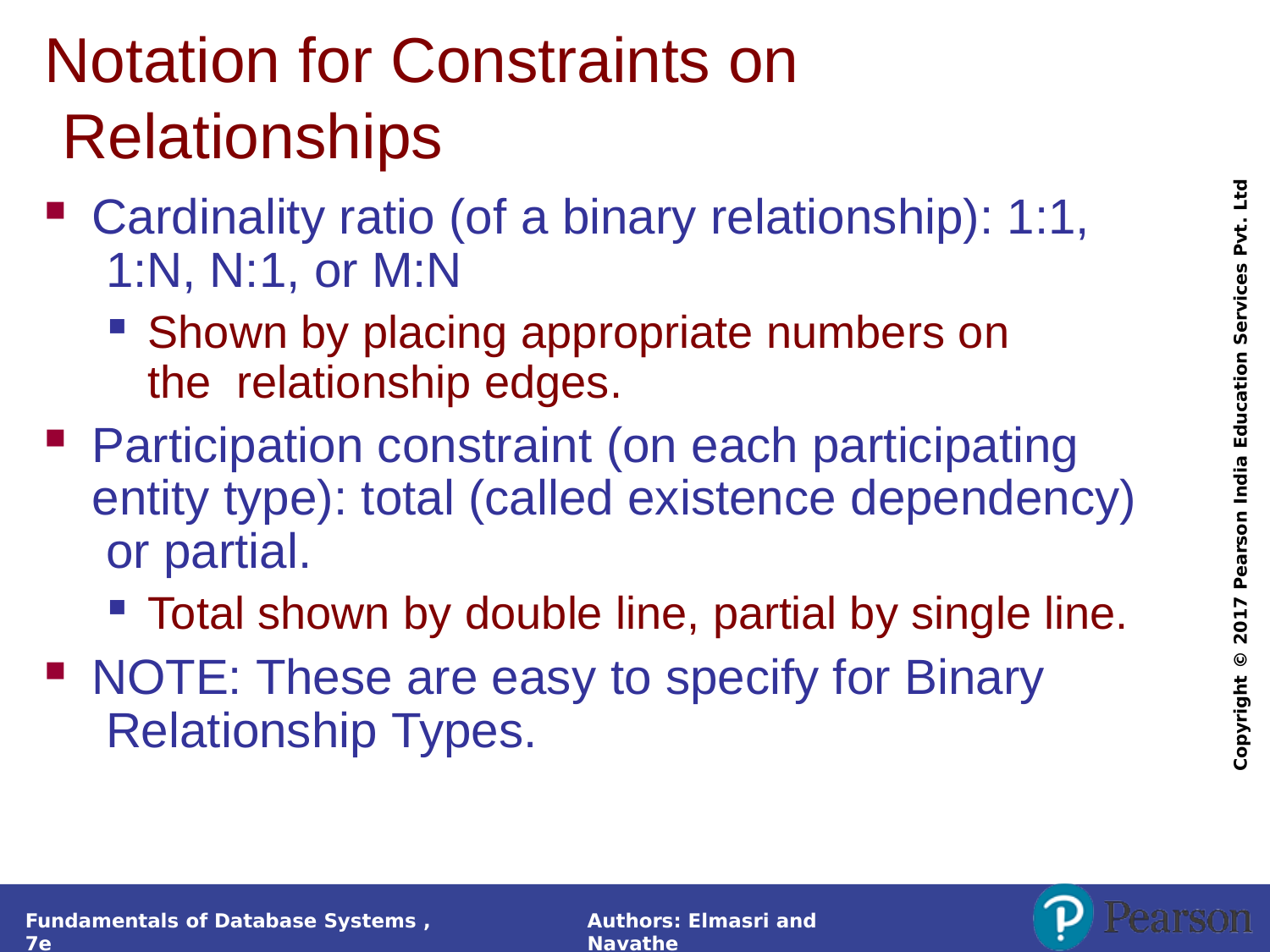

# Notation for Constraints on  Relationships
Copyright © 2017 Pearson India Education Services Pvt. Ltd
Cardinality ratio (of a binary relationship): 1:1,  1:N, N:1, or M:N
Shown by placing appropriate numbers on the  relationship edges.
Participation constraint (on each participating  entity type): total (called existence dependency)  or partial.
Total shown by double line, partial by single line.
NOTE: These are easy to specify for Binary  Relationship Types.
Authors: Elmasri and Navathe
Fundamentals of Database Systems , 7e